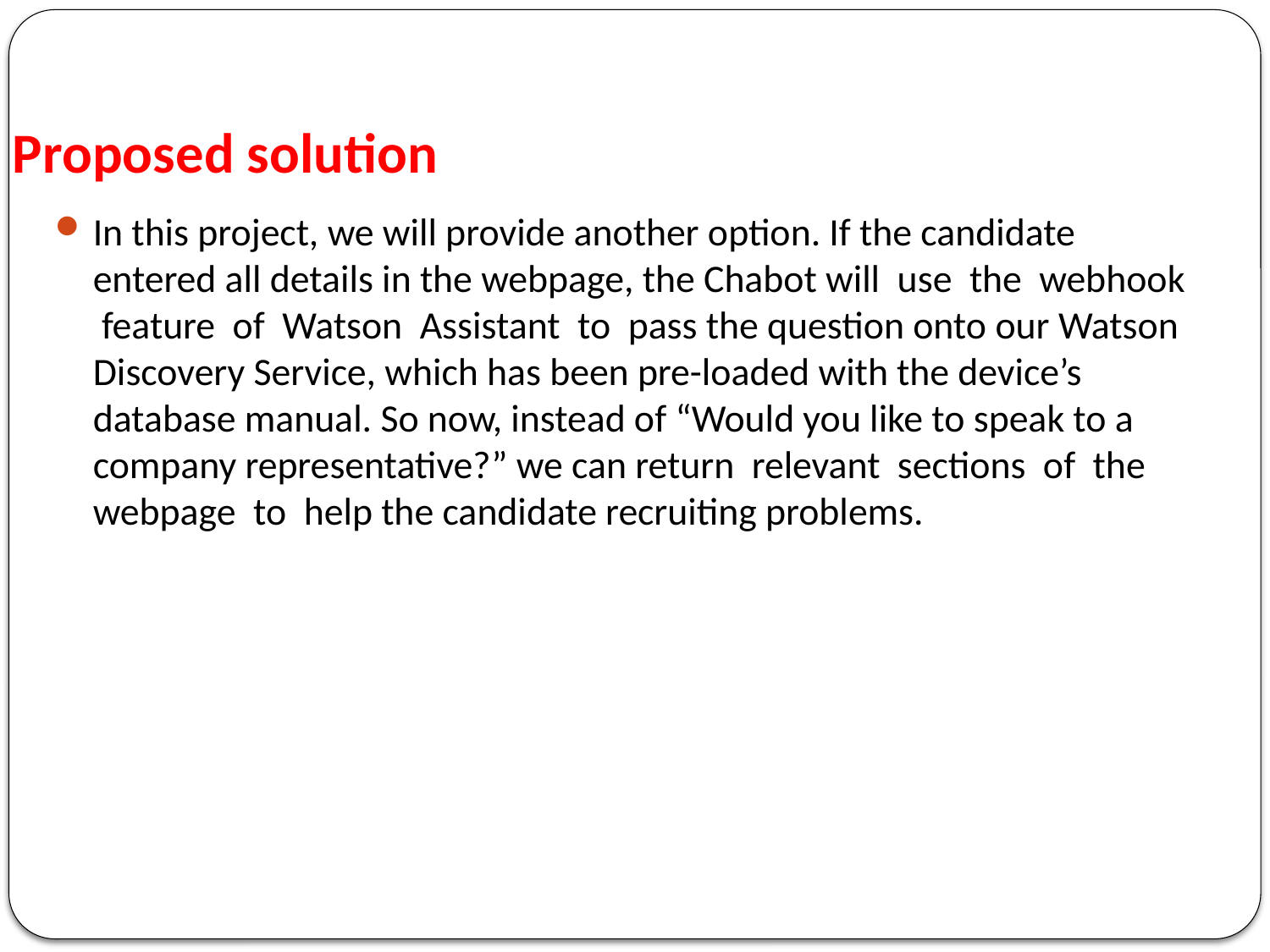

# Proposed solution
In this project, we will provide another option. If the candidate entered all details in the webpage, the Chabot will  use  the  webhook  feature  of  Watson  Assistant  to  pass the question onto our Watson Discovery Service, which has been pre-loaded with the device’s database manual. So now, instead of “Would you like to speak to a company representative?” we can return  relevant  sections  of  the  webpage  to  help the candidate recruiting problems.